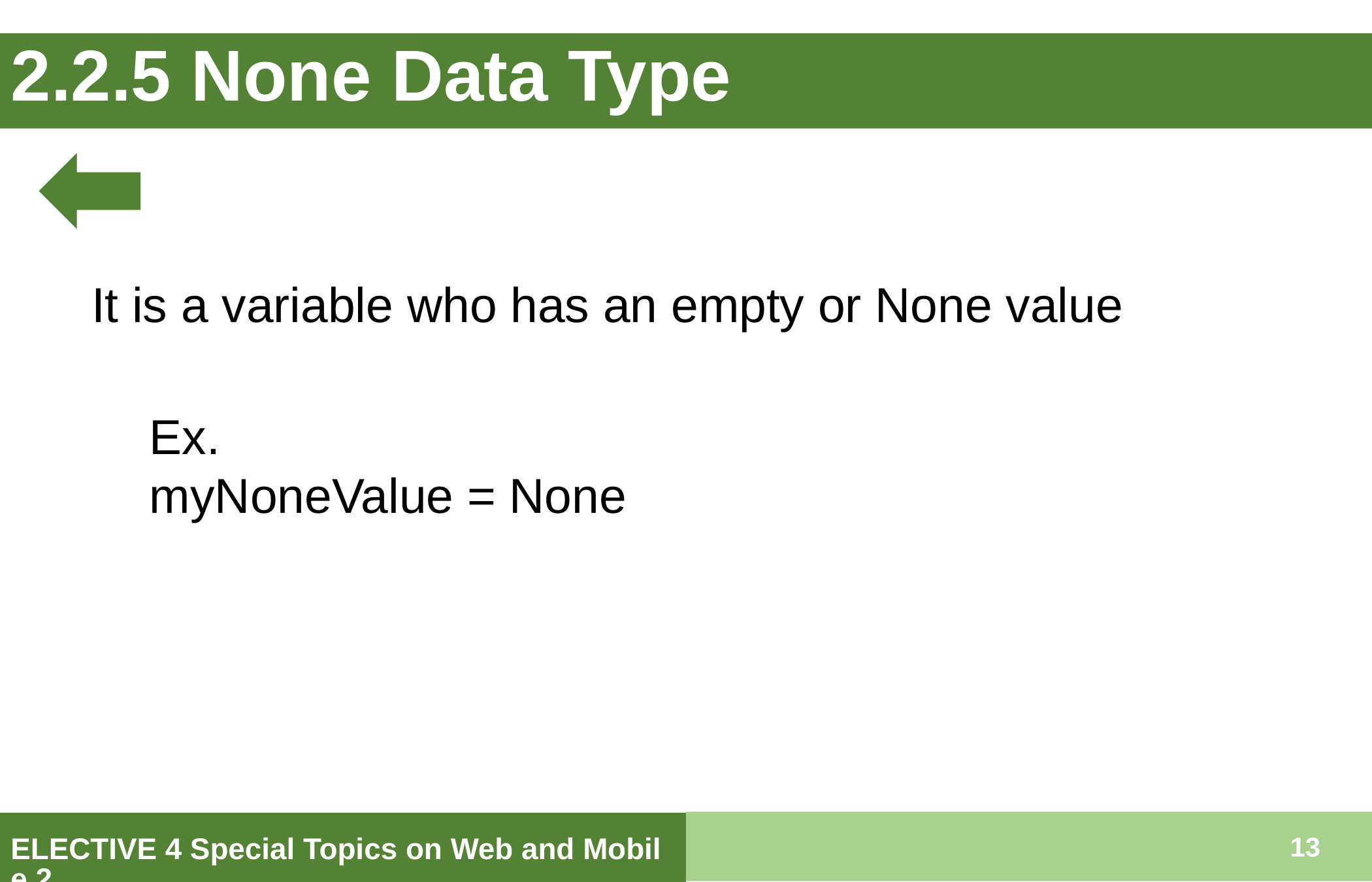

# 2.2.5 None Data Type

It is a variable who has an empty or None value
Ex.
myNoneValue = None
ELECTIVE 4 Special Topics on Web and Mobile 2
13